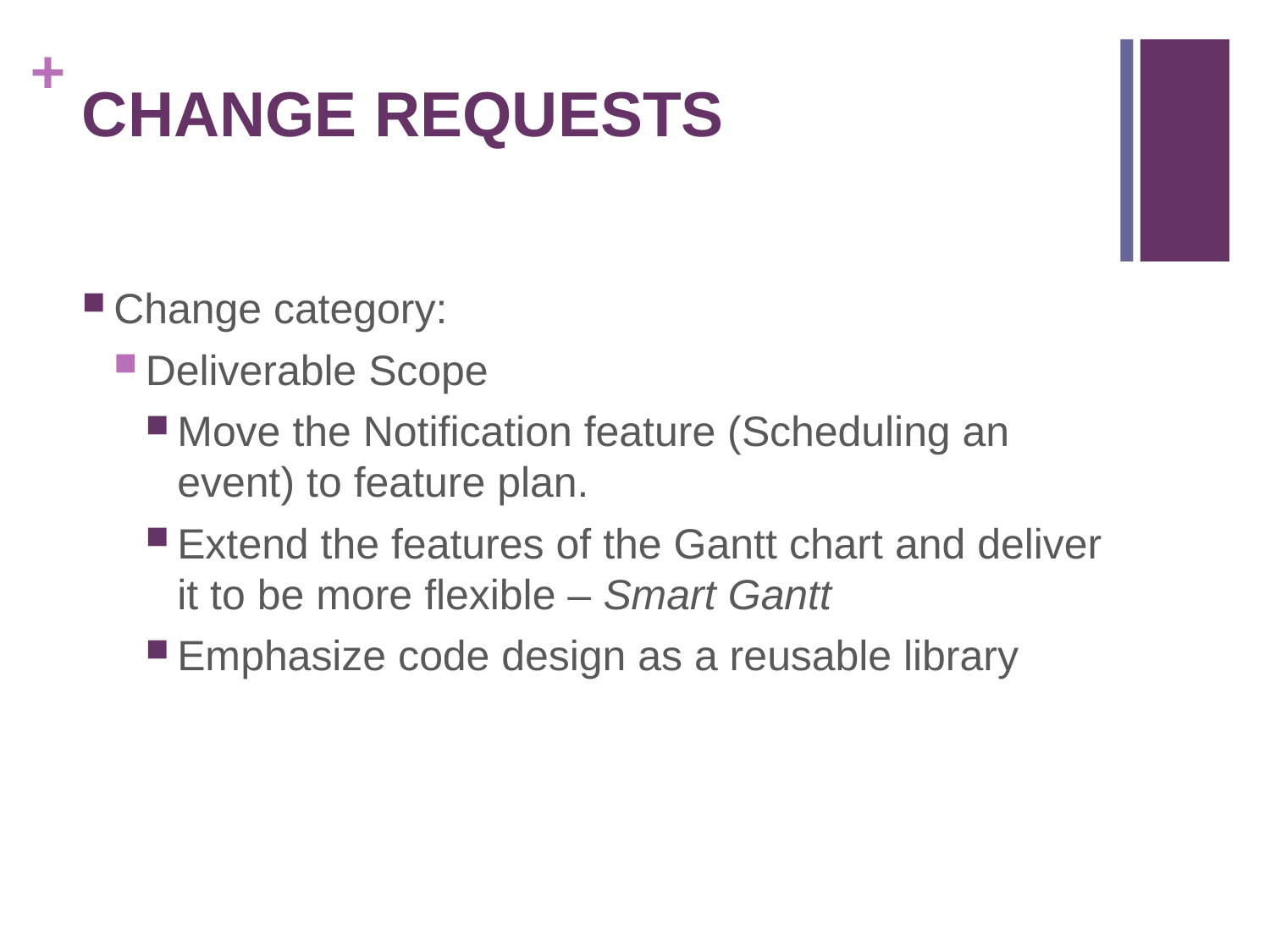

# CHANGE REQUESTS
Change category:
Deliverable Scope
Move the Notification feature (Scheduling an event) to feature plan.
Extend the features of the Gantt chart and deliver it to be more flexible – Smart Gantt
Emphasize code design as a reusable library